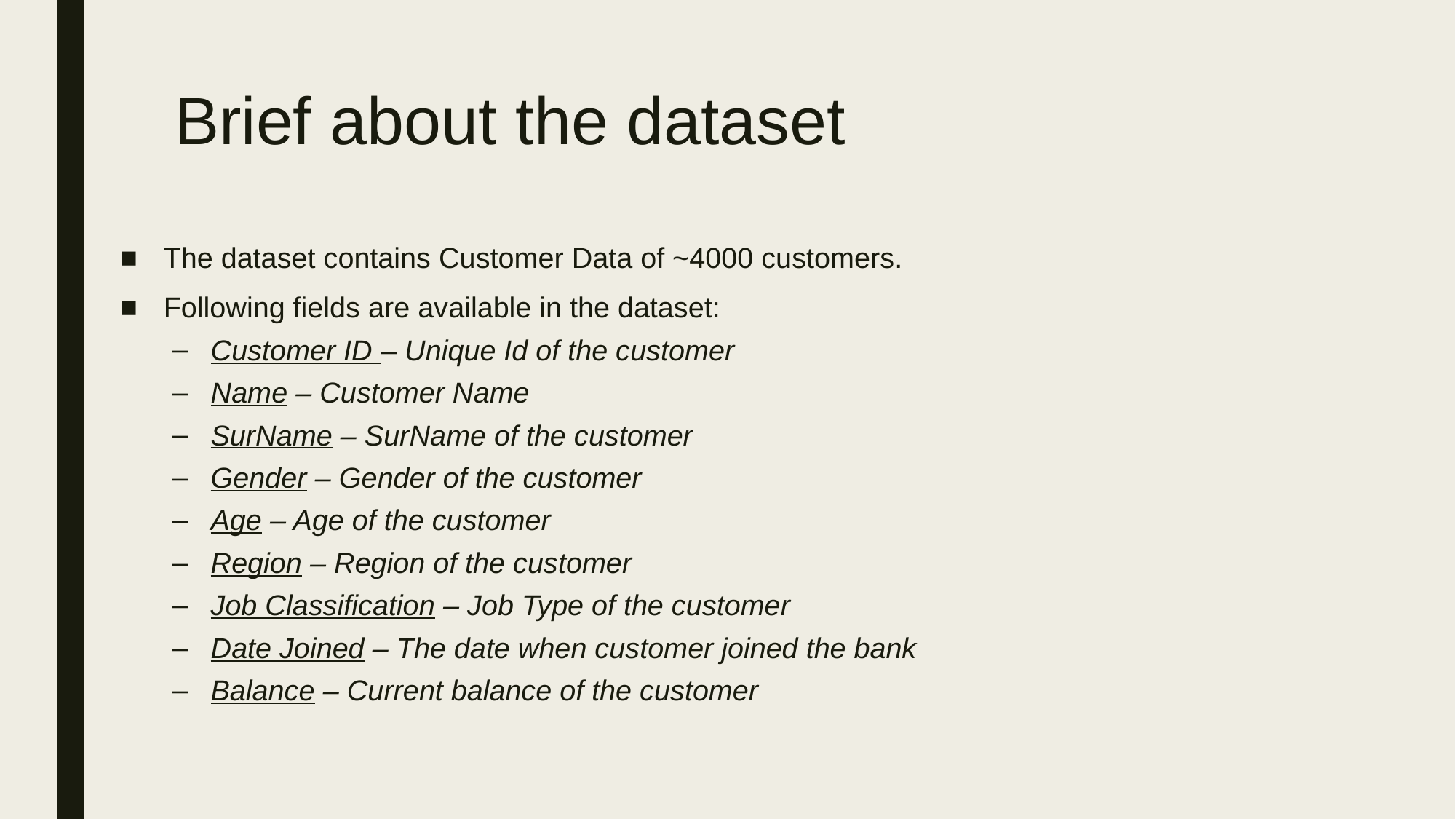

# Brief about the dataset

The dataset contains Customer Data of ~4000 customers.
Following fields are available in the dataset:
Customer ID – Unique Id of the customer
Name – Customer Name
SurName – SurName of the customer
Gender – Gender of the customer
Age – Age of the customer
Region – Region of the customer
Job Classification – Job Type of the customer
Date Joined – The date when customer joined the bank
Balance – Current balance of the customer